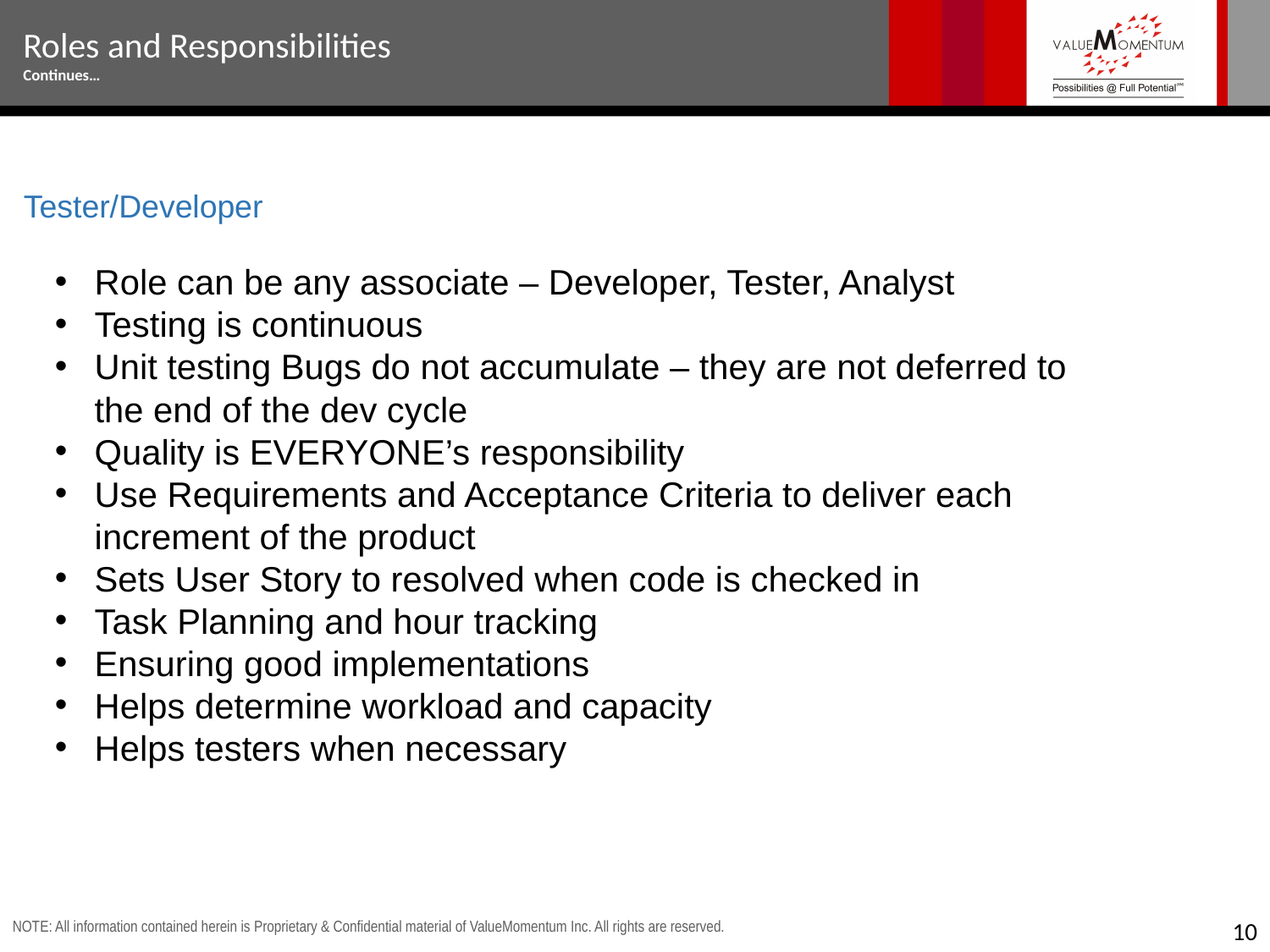

Roles and Responsibilities
Continues…
Tester/Developer
Role can be any associate – Developer, Tester, Analyst
Testing is continuous
Unit testing Bugs do not accumulate – they are not deferred to the end of the dev cycle
Quality is EVERYONE’s responsibility
Use Requirements and Acceptance Criteria to deliver each increment of the product
Sets User Story to resolved when code is checked in
Task Planning and hour tracking
Ensuring good implementations
Helps determine workload and capacity
Helps testers when necessary
10